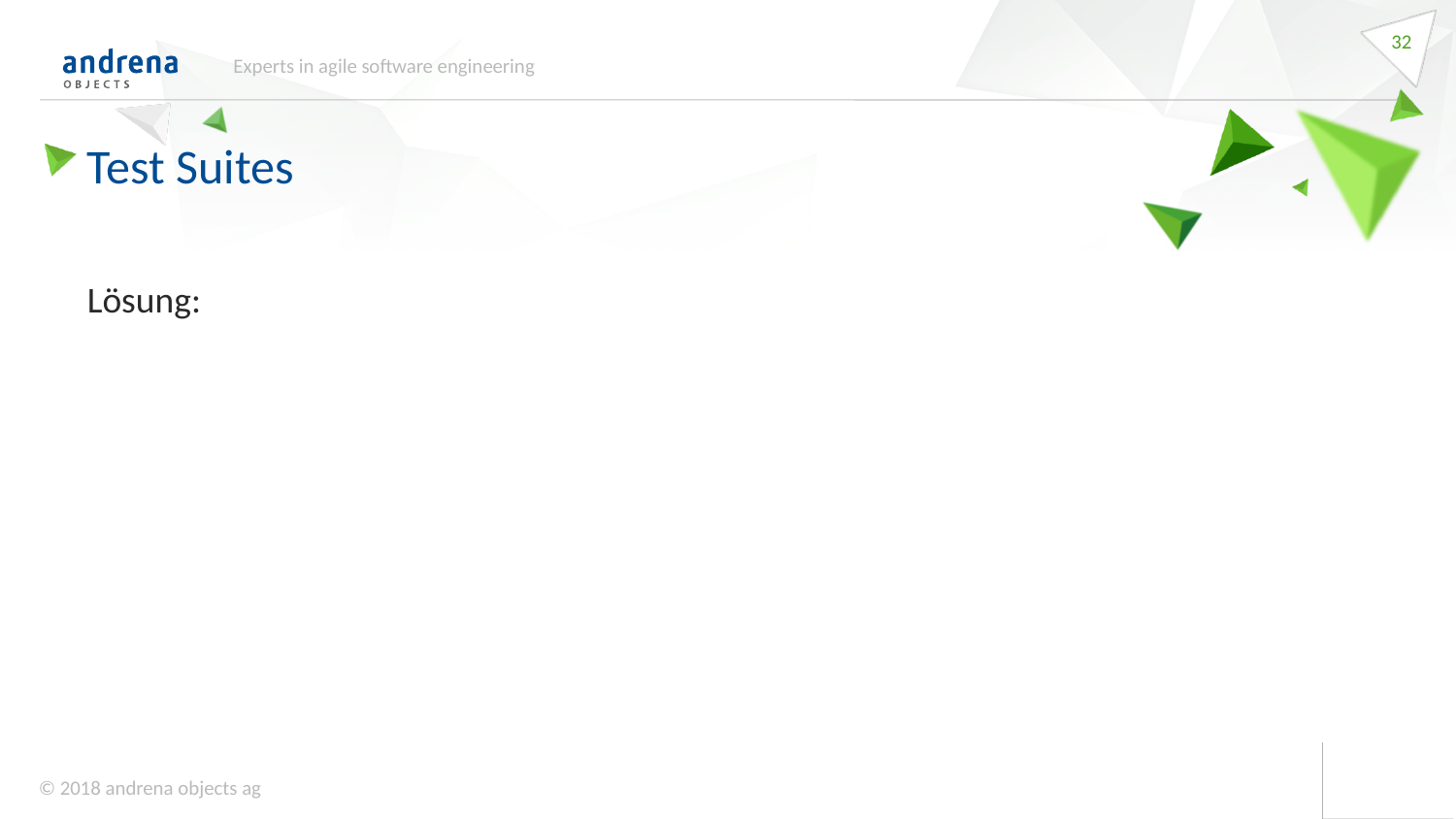

32
Experts in agile software engineering
Test Suites

Lösung: